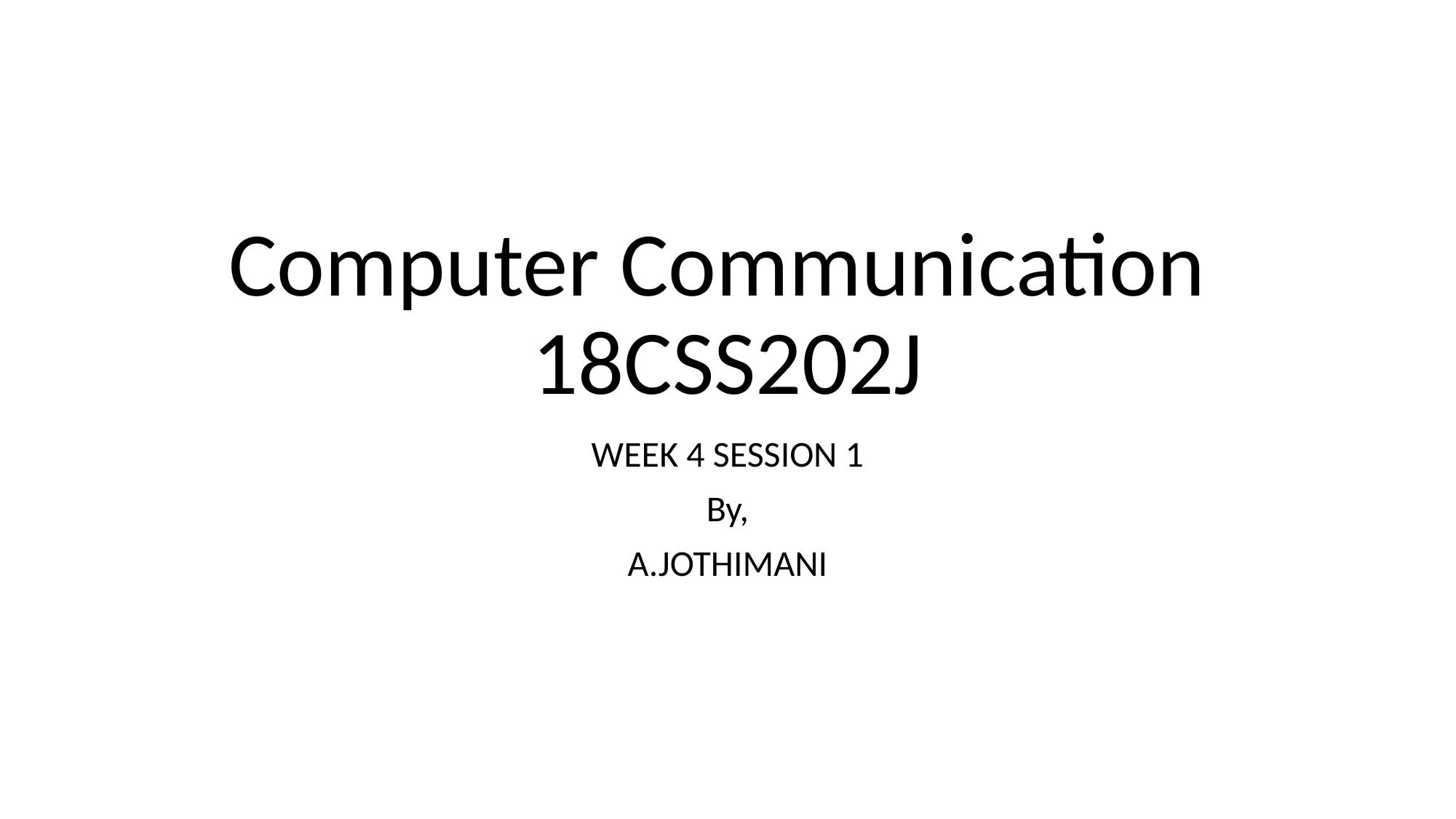

# Computer Communication 18CSS202J
WEEK 4 SESSION 1
By,
A.JOTHIMANI